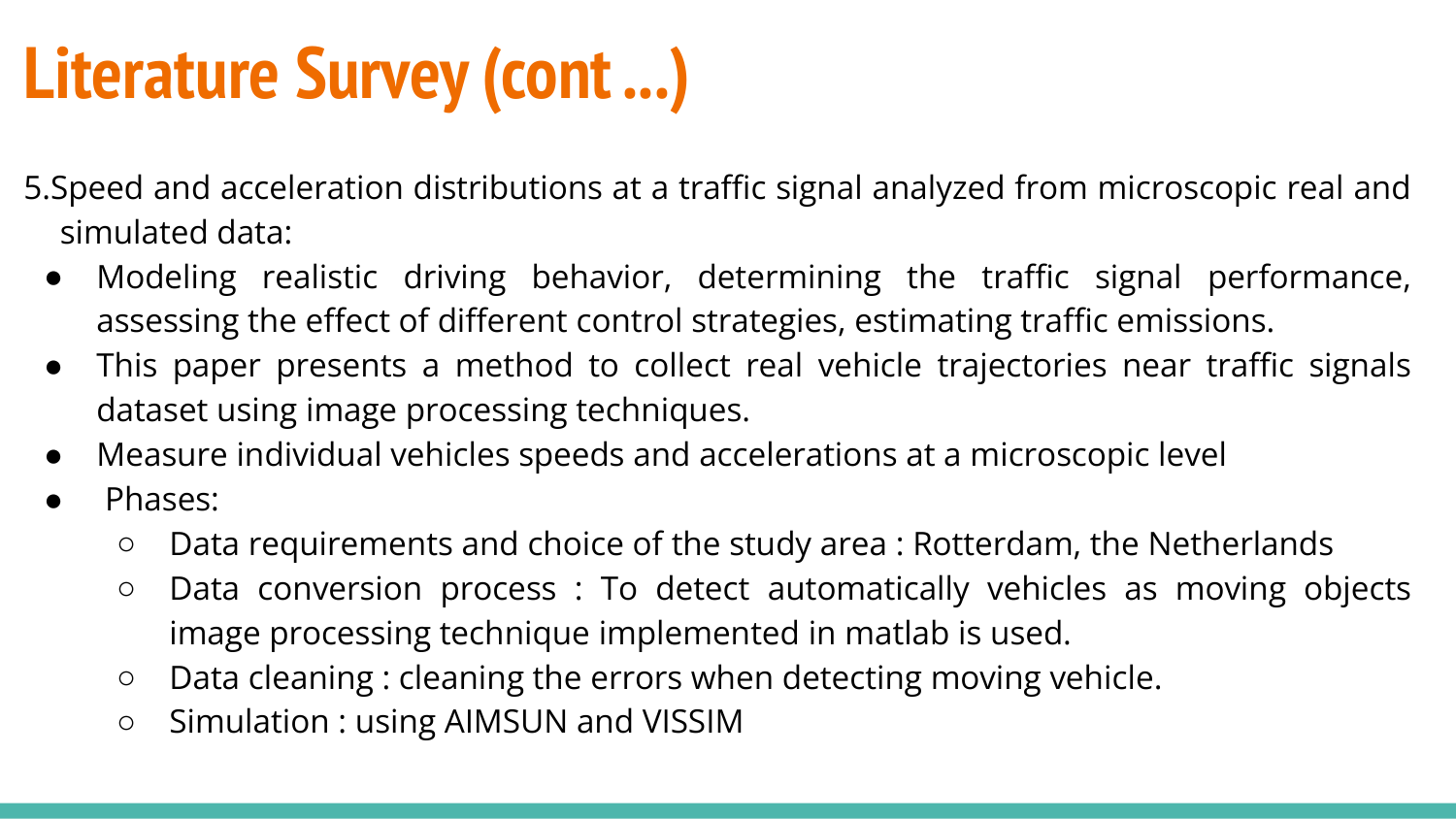

# Literature Survey (cont ...)
5.Speed and acceleration distributions at a traffic signal analyzed from microscopic real and simulated data:
Modeling realistic driving behavior, determining the traffic signal performance, assessing the effect of different control strategies, estimating traffic emissions.
This paper presents a method to collect real vehicle trajectories near traffic signals dataset using image processing techniques.
Measure individual vehicles speeds and accelerations at a microscopic level
 Phases:
Data requirements and choice of the study area : Rotterdam, the Netherlands
Data conversion process : To detect automatically vehicles as moving objects image processing technique implemented in matlab is used.
Data cleaning : cleaning the errors when detecting moving vehicle.
Simulation : using AIMSUN and VISSIM